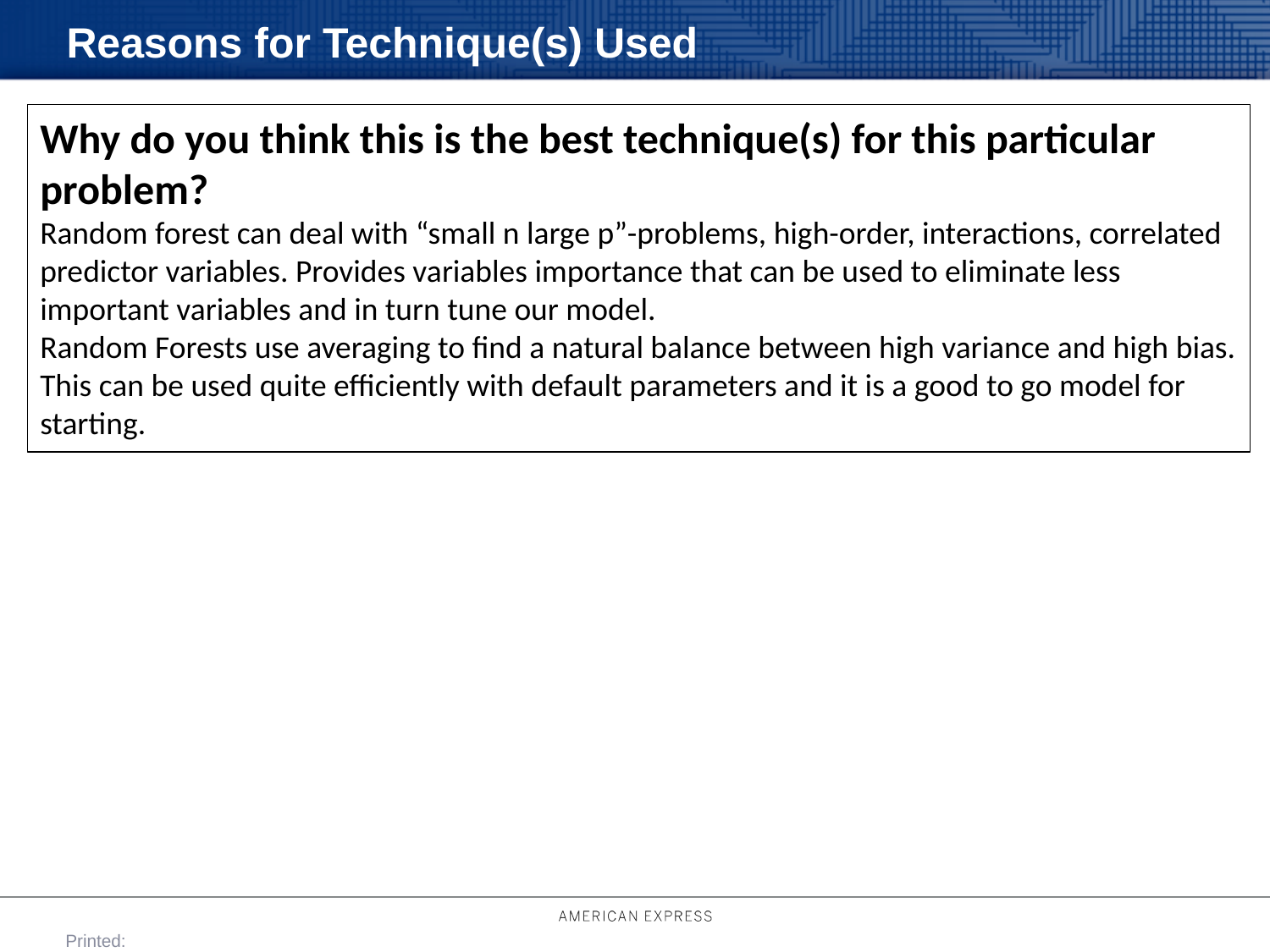

# Reasons for Technique(s) Used
Why do you think this is the best technique(s) for this particular problem?
Random forest can deal with “small n large p”-problems, high-order, interactions, correlated predictor variables. Provides variables importance that can be used to eliminate less important variables and in turn tune our model.
Random Forests use averaging to find a natural balance between high variance and high bias. This can be used quite efficiently with default parameters and it is a good to go model for starting.